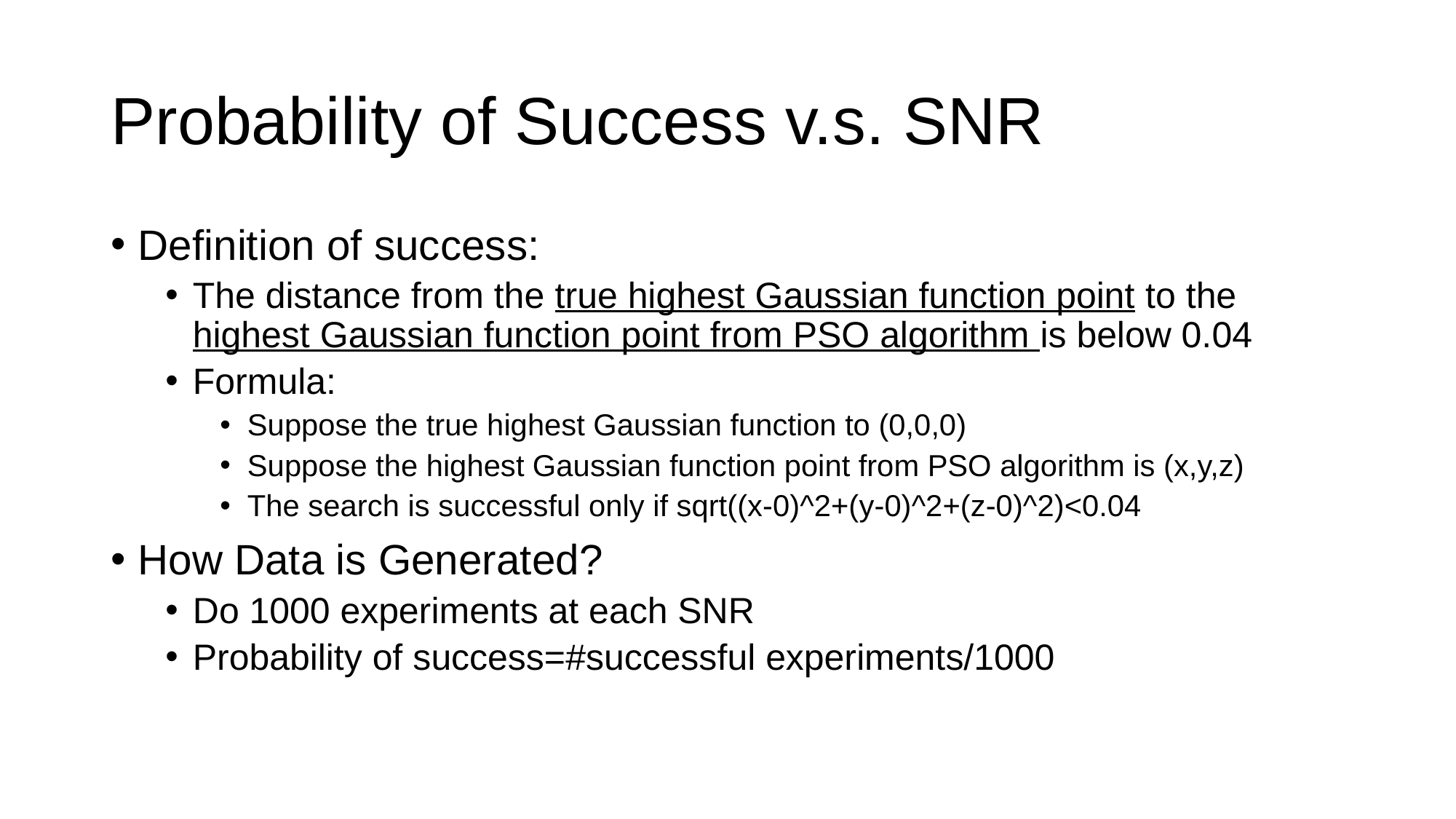

# Probability of Success v.s. SNR
Definition of success:
The distance from the true highest Gaussian function point to the highest Gaussian function point from PSO algorithm is below 0.04
Formula:
Suppose the true highest Gaussian function to (0,0,0)
Suppose the highest Gaussian function point from PSO algorithm is (x,y,z)
The search is successful only if sqrt((x-0)^2+(y-0)^2+(z-0)^2)<0.04
How Data is Generated?
Do 1000 experiments at each SNR
Probability of success=#successful experiments/1000